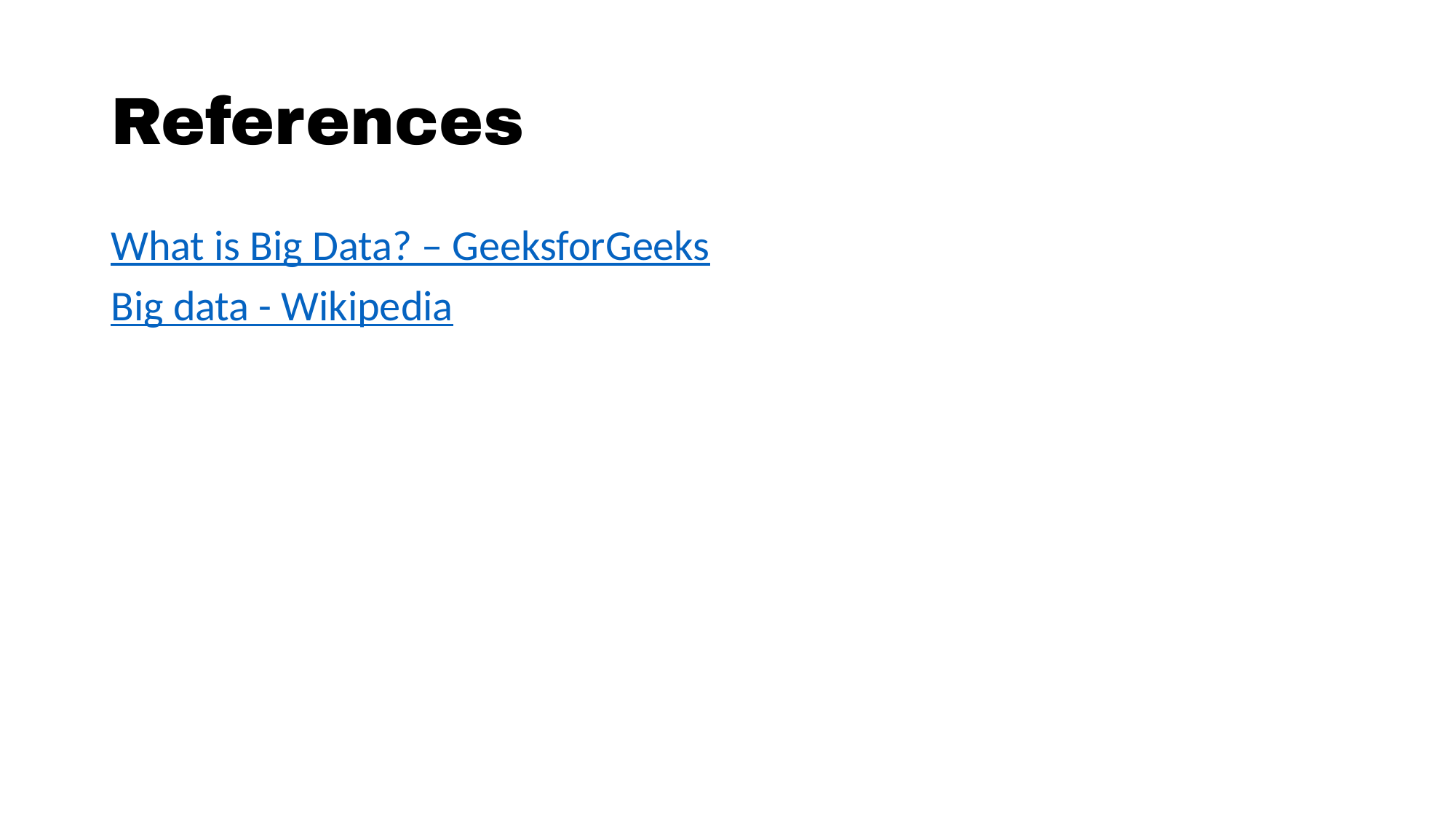

# References
What is Big Data? – GeeksforGeeks
Big data - Wikipedia